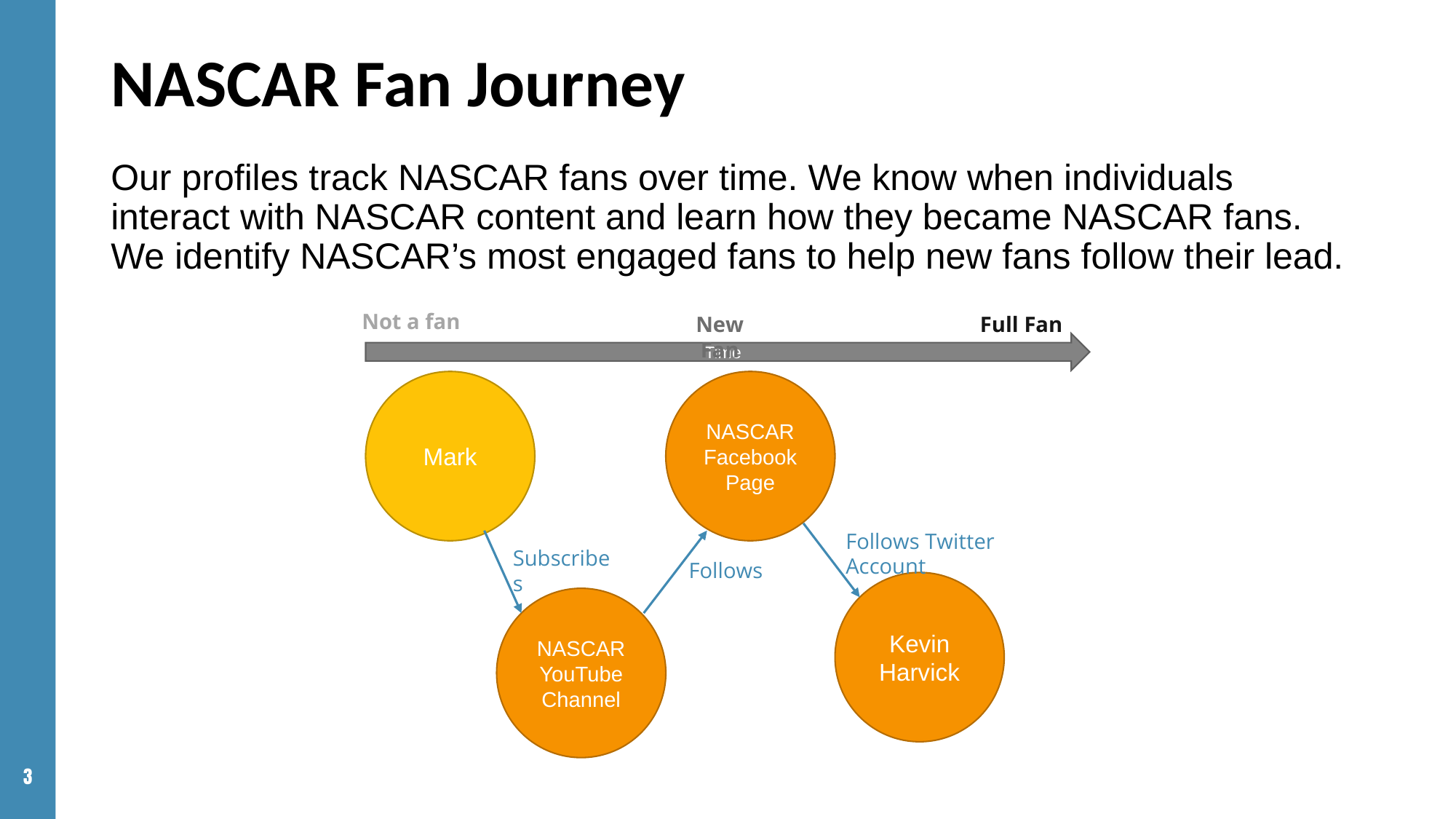

# NASCAR Fan Journey
Our profiles track NASCAR fans over time. We know when individuals interact with NASCAR content and learn how they became NASCAR fans. We identify NASCAR’s most engaged fans to help new fans follow their lead.
Not a fan
Full Fan
New Fan
Time
Mark
NASCAR Facebook Page
Follows Twitter Account
Subscribes
Follows
Kevin Harvick
NASCAR YouTube Channel
3